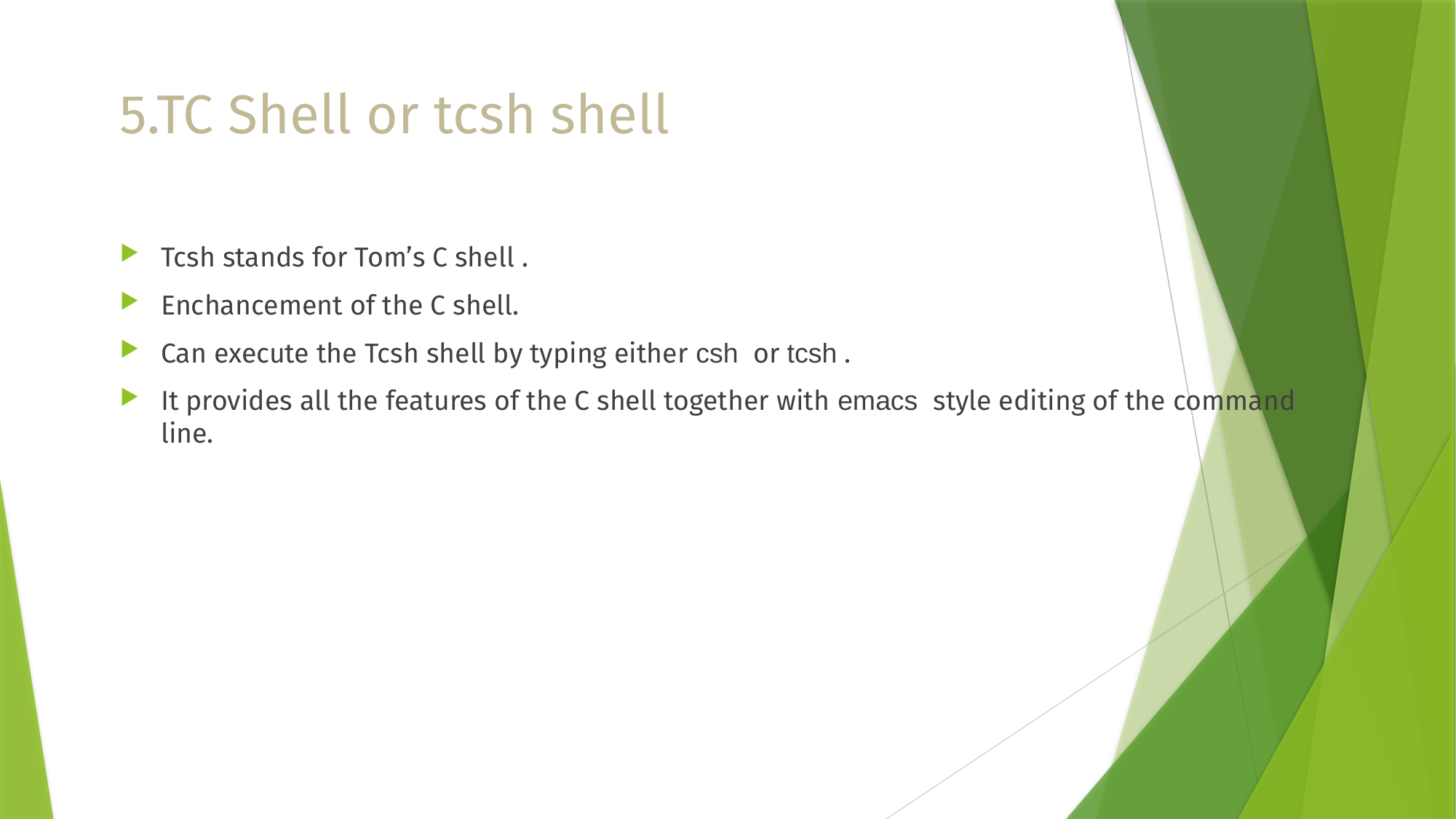

# 5.TC Shell or tcsh shell
Tcsh stands for Tom’s C shell .
Enchancement of the C shell.
Can execute the Tcsh shell by typing either csh  or tcsh .
It provides all the features of the C shell together with emacs  style editing of the command line.